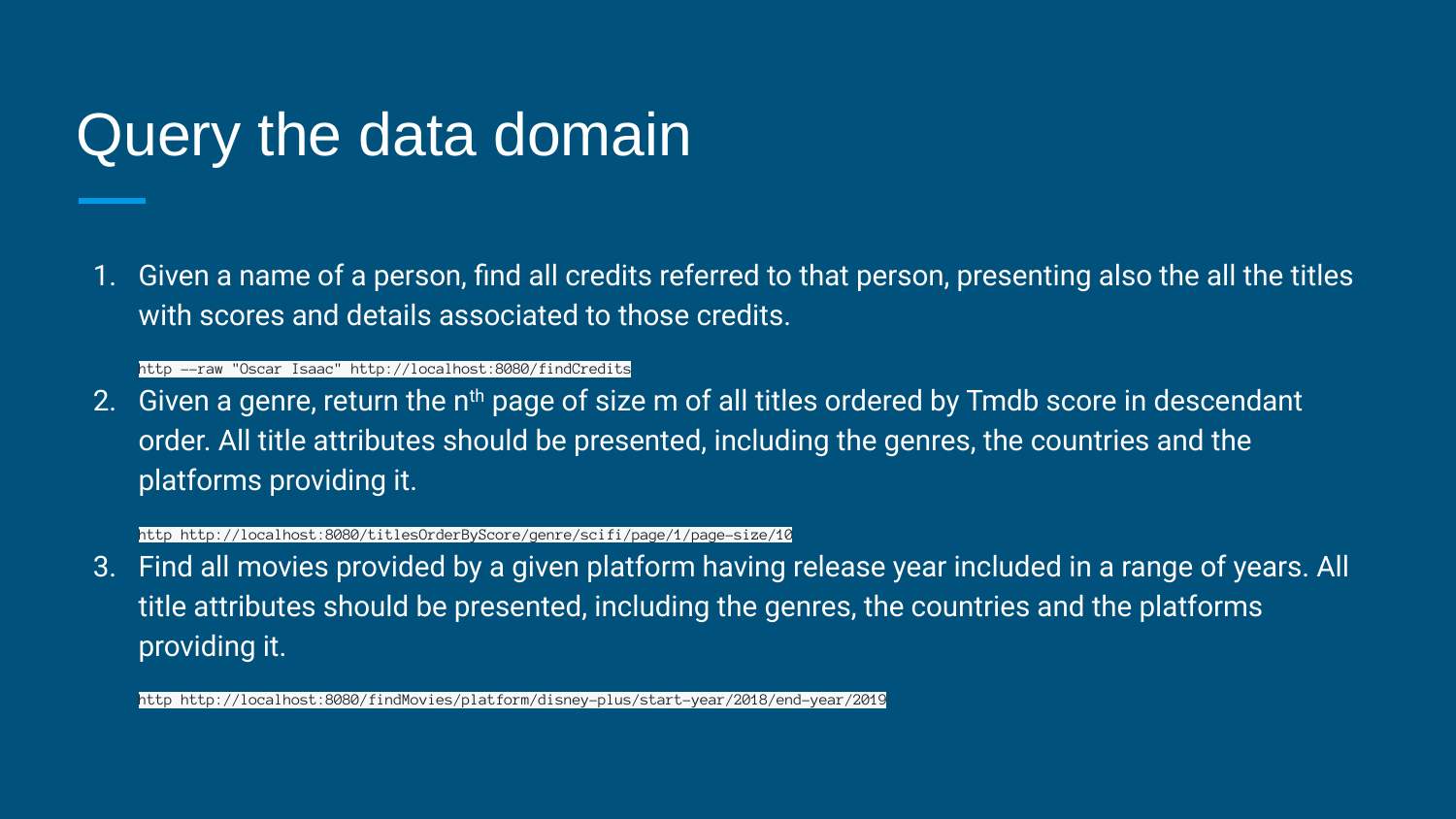

# Query the data domain
Given a name of a person, find all credits referred to that person, presenting also the all the titles with scores and details associated to those credits.
http --raw "Oscar Isaac" http://localhost:8080/findCredits
Given a genre, return the nth page of size m of all titles ordered by Tmdb score in descendant order. All title attributes should be presented, including the genres, the countries and the platforms providing it.
http http://localhost:8080/titlesOrderByScore/genre/scifi/page/1/page-size/10
Find all movies provided by a given platform having release year included in a range of years. All title attributes should be presented, including the genres, the countries and the platforms providing it.
http http://localhost:8080/findMovies/platform/disney-plus/start-year/2018/end-year/2019